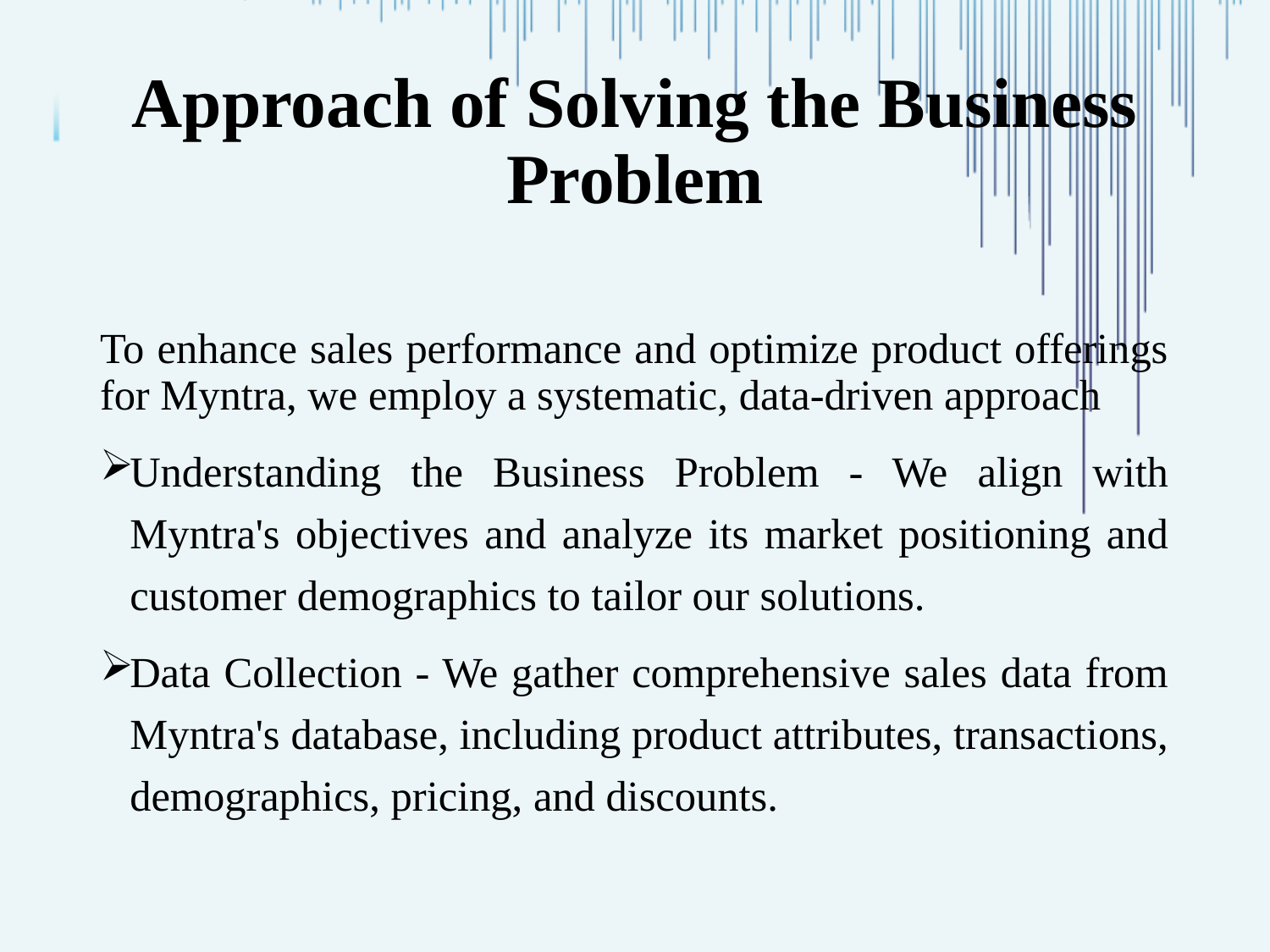

# Approach of Solving the Business Problem

To enhance sales performance and optimize product offerings for Myntra, we employ a systematic, data-driven approach
Understanding the Business Problem - We align with Myntra's objectives and analyze its market positioning and customer demographics to tailor our solutions.
Data Collection - We gather comprehensive sales data from Myntra's database, including product attributes, transactions, demographics, pricing, and discounts.